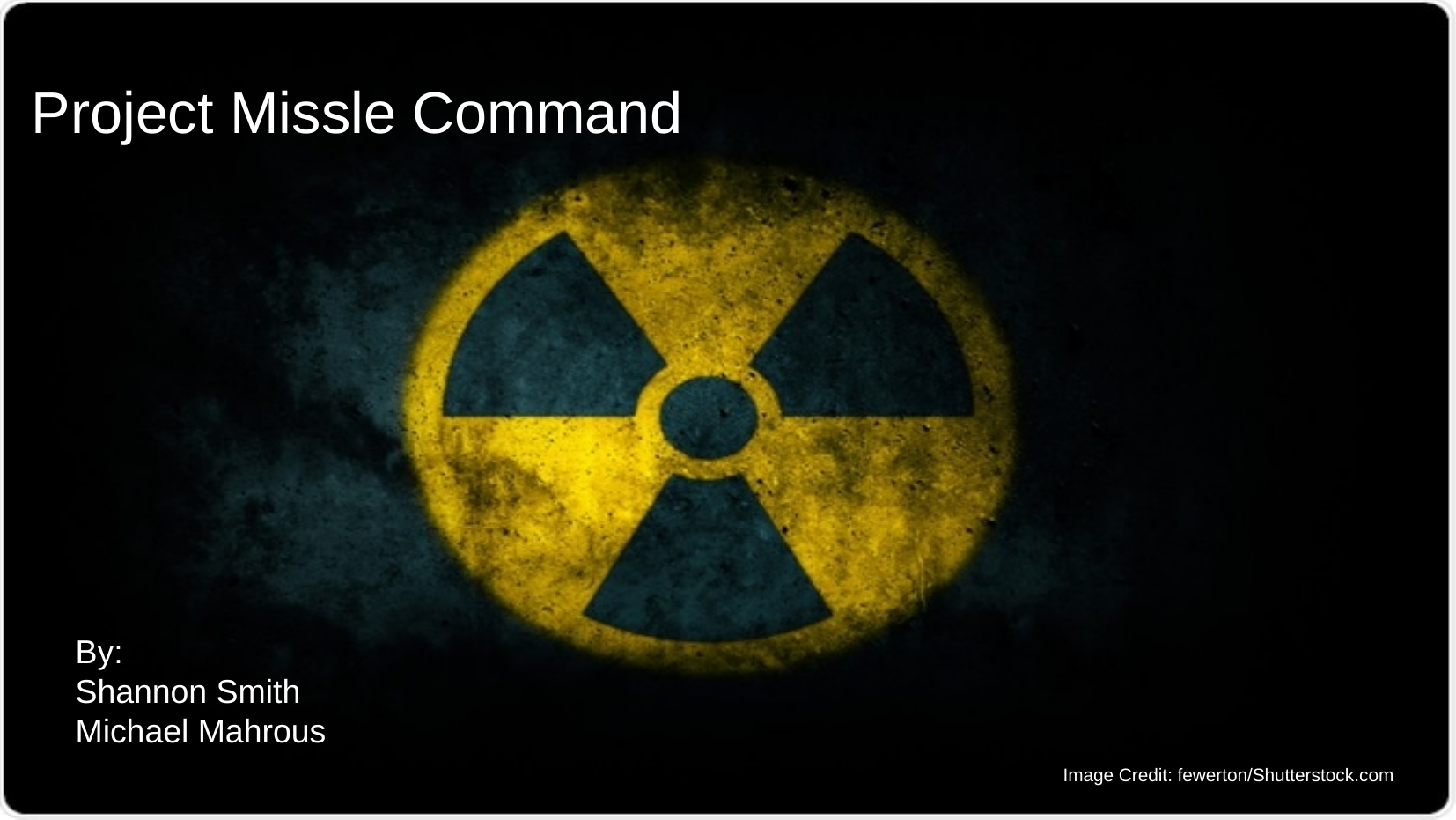

Project Missle Command

By:
Shannon Smith
Michael Mahrous
Image Credit: fewerton/Shutterstock.com